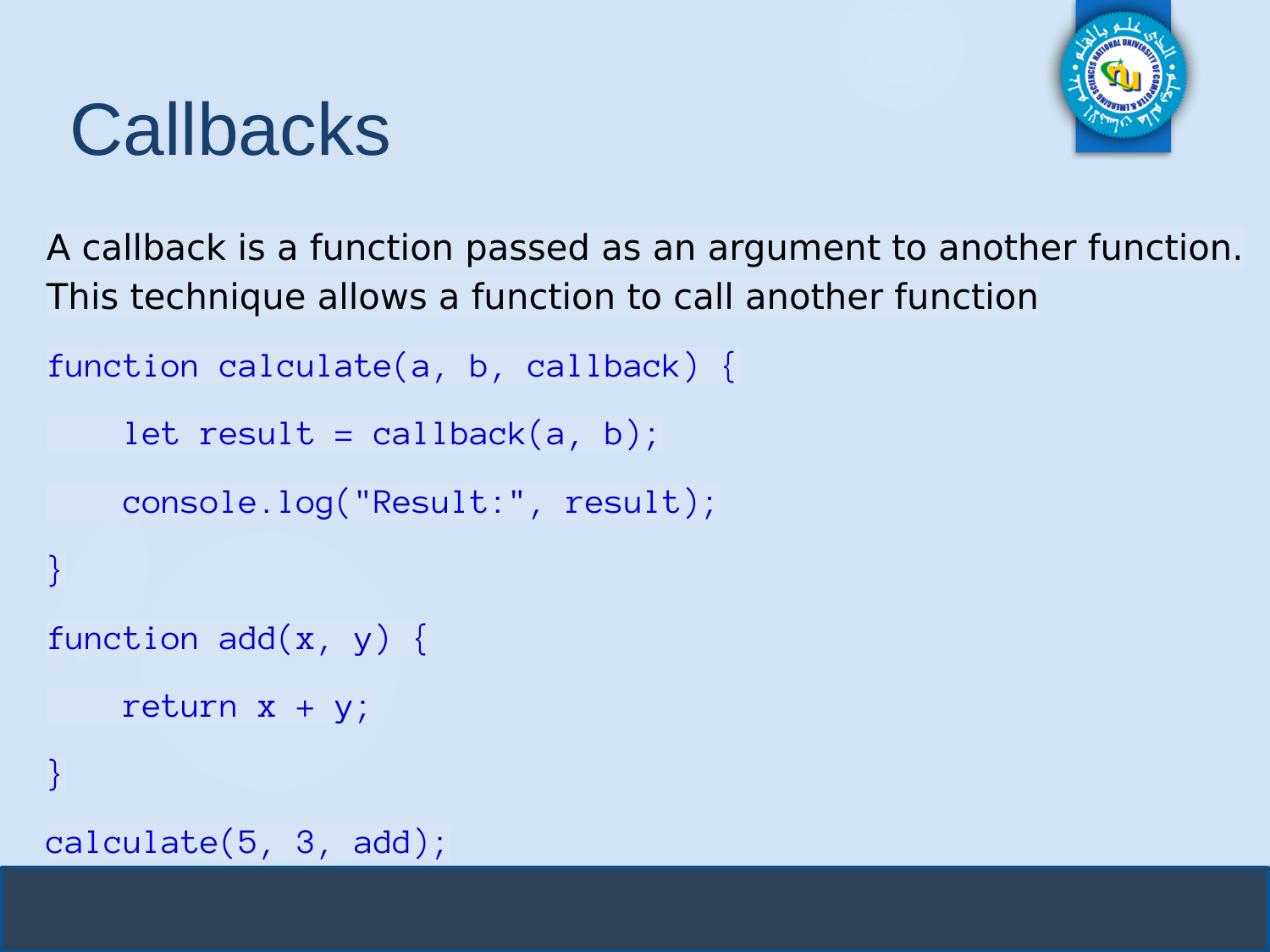

# Callbacks
A callback is a function passed as an argument to another function. This technique allows a function to call another function
function calculate(a, b, callback) {
    let result = callback(a, b);
    console.log("Result:", result);
}
function add(x, y) {
    return x + y;
}
calculate(5, 3, add);